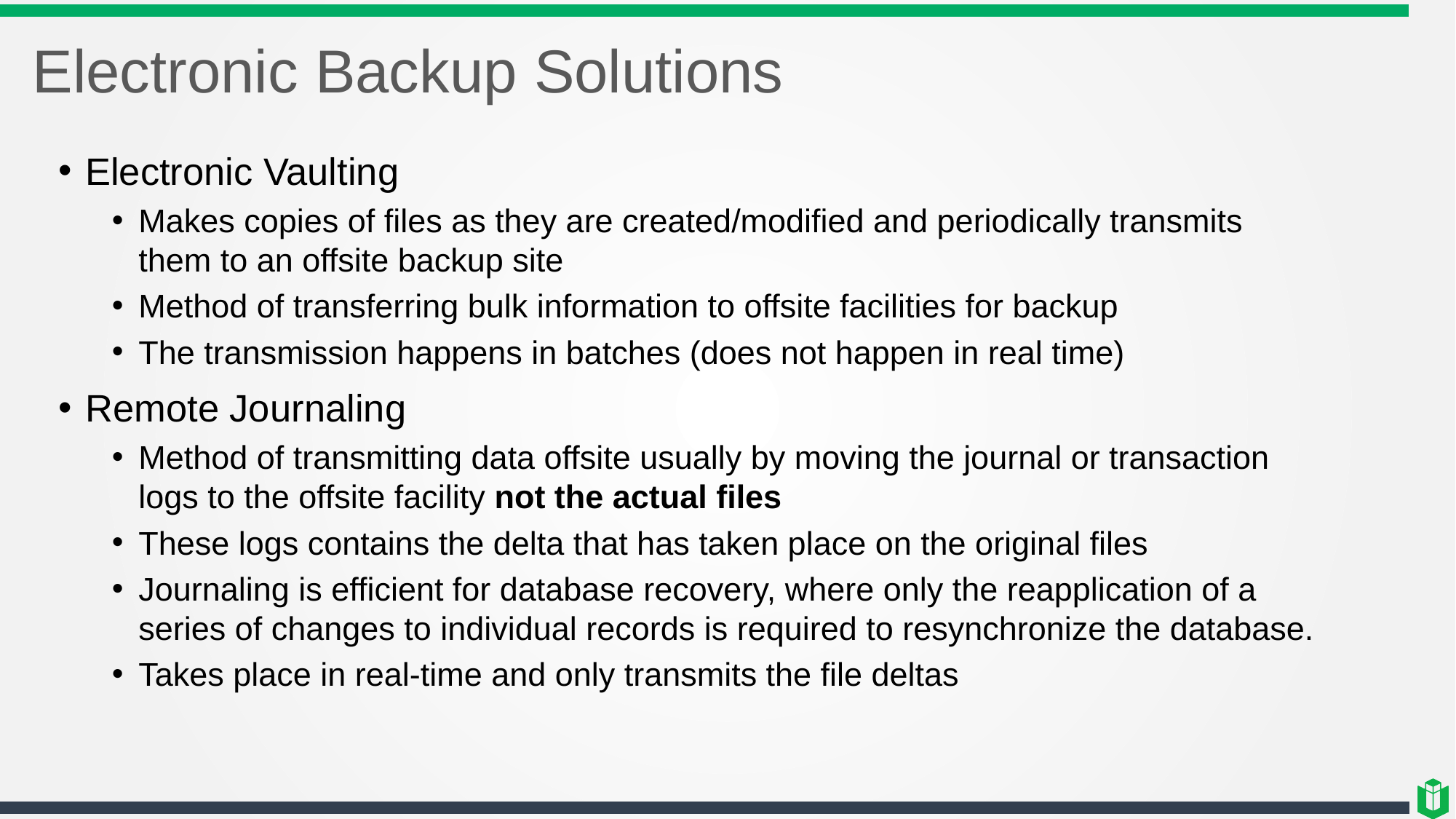

# Electronic Backup Solutions
Electronic Vaulting
Makes copies of files as they are created/modified and periodically transmits them to an offsite backup site
Method of transferring bulk information to offsite facilities for backup
The transmission happens in batches (does not happen in real time)
Remote Journaling
Method of transmitting data offsite usually by moving the journal or transaction logs to the offsite facility not the actual files
These logs contains the delta that has taken place on the original files
Journaling is efficient for database recovery, where only the reapplication of a series of changes to individual records is required to resynchronize the database.
Takes place in real-time and only transmits the file deltas